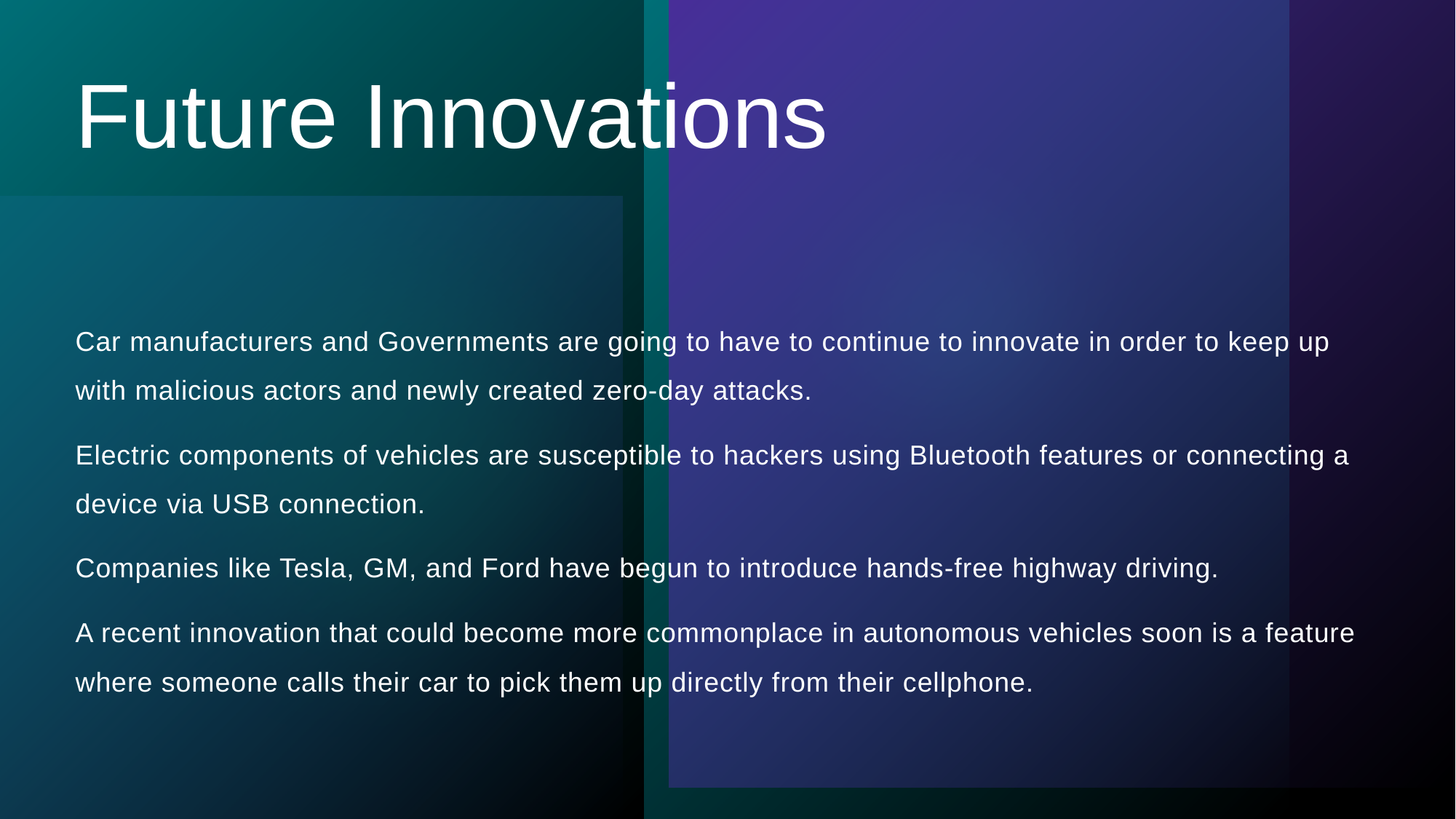

# Future Innovations
Car manufacturers and Governments are going to have to continue to innovate in order to keep up with malicious actors and newly created zero-day attacks.
Electric components of vehicles are susceptible to hackers using Bluetooth features or connecting a device via USB connection.
Companies like Tesla, GM, and Ford have begun to introduce hands-free highway driving.
A recent innovation that could become more commonplace in autonomous vehicles soon is a feature where someone calls their car to pick them up directly from their cellphone.